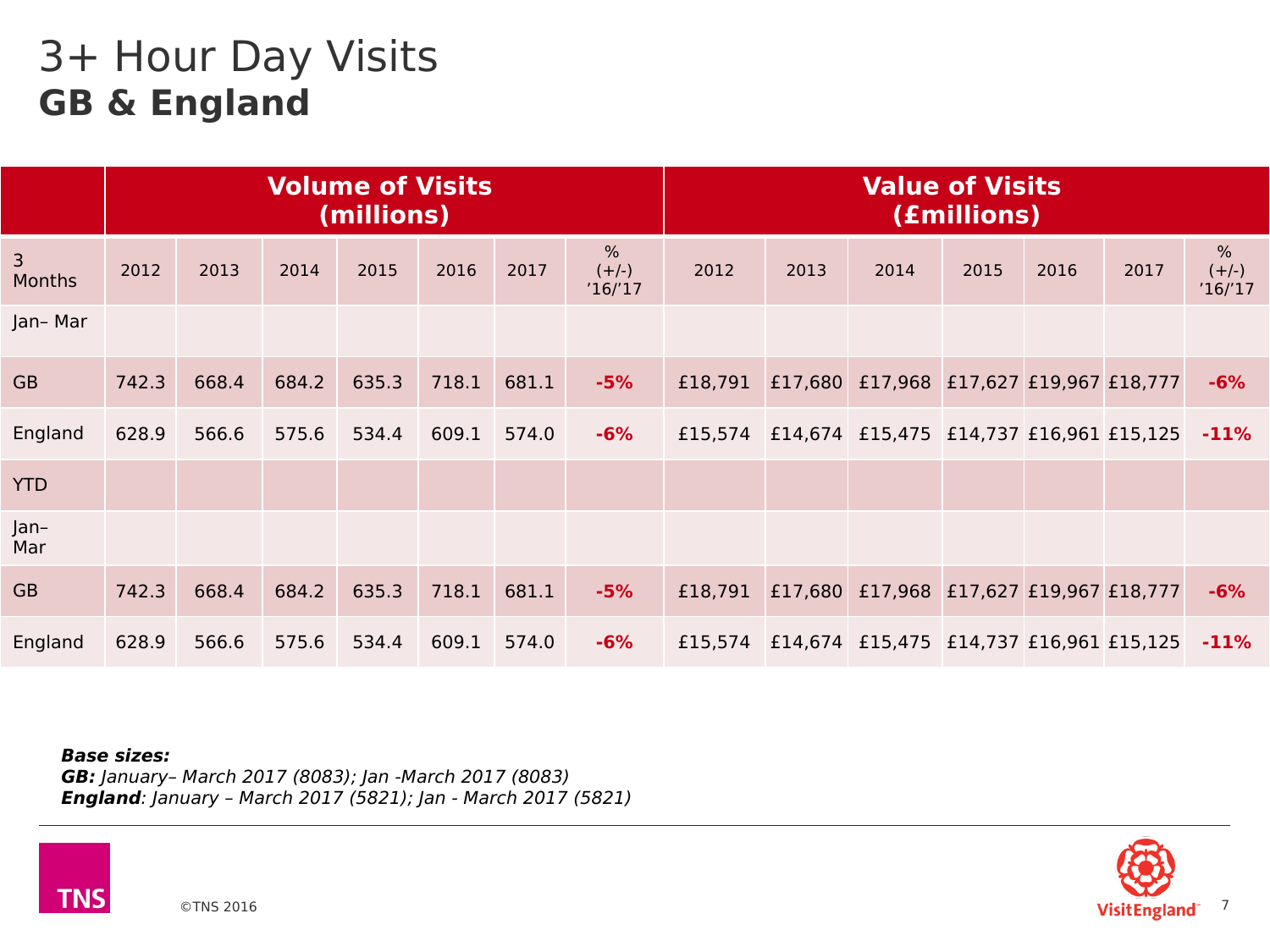

# 3+ Hour Day Visits GB & England
|  | Volume of Visits (millions) |  |  |  |  |  |  | Value of Visits (£millions) |  |  |  |  |  |  |
| --- | --- | --- | --- | --- | --- | --- | --- | --- | --- | --- | --- | --- | --- | --- |
| 3 Months | 2012 | 2013 | 2014 | 2015 | 2016 | 2017 | % (+/-) ’16/’17 | 2012 | 2013 | 2014 | 2015 | 2016 | 2017 | % (+/-) ’16/’17 |
| Jan– Mar |  |  |  |  |  |  |  |  |  |  |  |  |  |  |
| GB | 742.3 | 668.4 | 684.2 | 635.3 | 718.1 | 681.1 | -5% | £18,791 | £17,680 | £17,968 | £17,627 | £19,967 | £18,777 | -6% |
| England | 628.9 | 566.6 | 575.6 | 534.4 | 609.1 | 574.0 | -6% | £15,574 | £14,674 | £15,475 | £14,737 | £16,961 | £15,125 | -11% |
| YTD |  |  |  |  |  |  |  |  |  |  |  |  |  |  |
| Jan– Mar |  |  |  |  |  |  |  |  |  |  |  |  |  |  |
| GB | 742.3 | 668.4 | 684.2 | 635.3 | 718.1 | 681.1 | -5% | £18,791 | £17,680 | £17,968 | £17,627 | £19,967 | £18,777 | -6% |
| England | 628.9 | 566.6 | 575.6 | 534.4 | 609.1 | 574.0 | -6% | £15,574 | £14,674 | £15,475 | £14,737 | £16,961 | £15,125 | -11% |
Base sizes:
GB: January– March 2017 (8083); Jan -March 2017 (8083)
England: January – March 2017 (5821); Jan - March 2017 (5821)
7